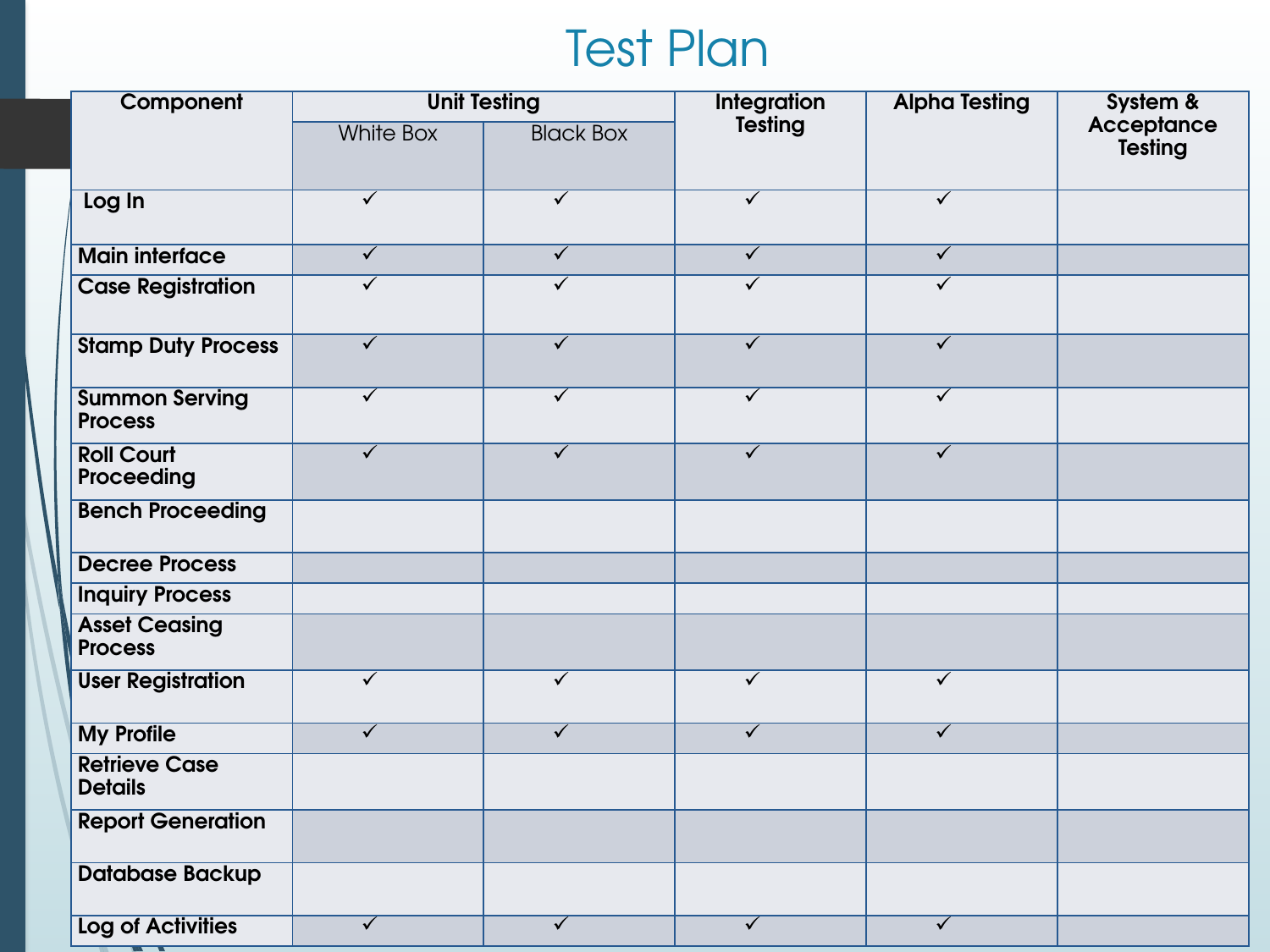

# Test Plan
| Component | Unit Testing |  | Integration Testing | Alpha Testing | System & Acceptance Testing |
| --- | --- | --- | --- | --- | --- |
|  | White Box | Black Box |  |  |  |
| Log In |  |  |  |  |  |
| Main interface |  |  |  |  |  |
| Case Registration |  |  |  |  |  |
| Stamp Duty Process |  |  |  |  |  |
| Summon Serving Process |  |  |  |  |  |
| Roll Court Proceeding |  |  |  |  |  |
| Bench Proceeding |  |  |  |  |  |
| Decree Process |  |  |  |  |  |
| Inquiry Process |  |  |  |  |  |
| Asset Ceasing Process |  |  |  |  |  |
| User Registration |  |  |  |  |  |
| My Profile |  |  |  |  |  |
| Retrieve Case Details |  |  |  |  |  |
| Report Generation |  |  |  |  |  |
| Database Backup |  |  |  |  |  |
| Log of Activities |  |  |  |  |  |
19